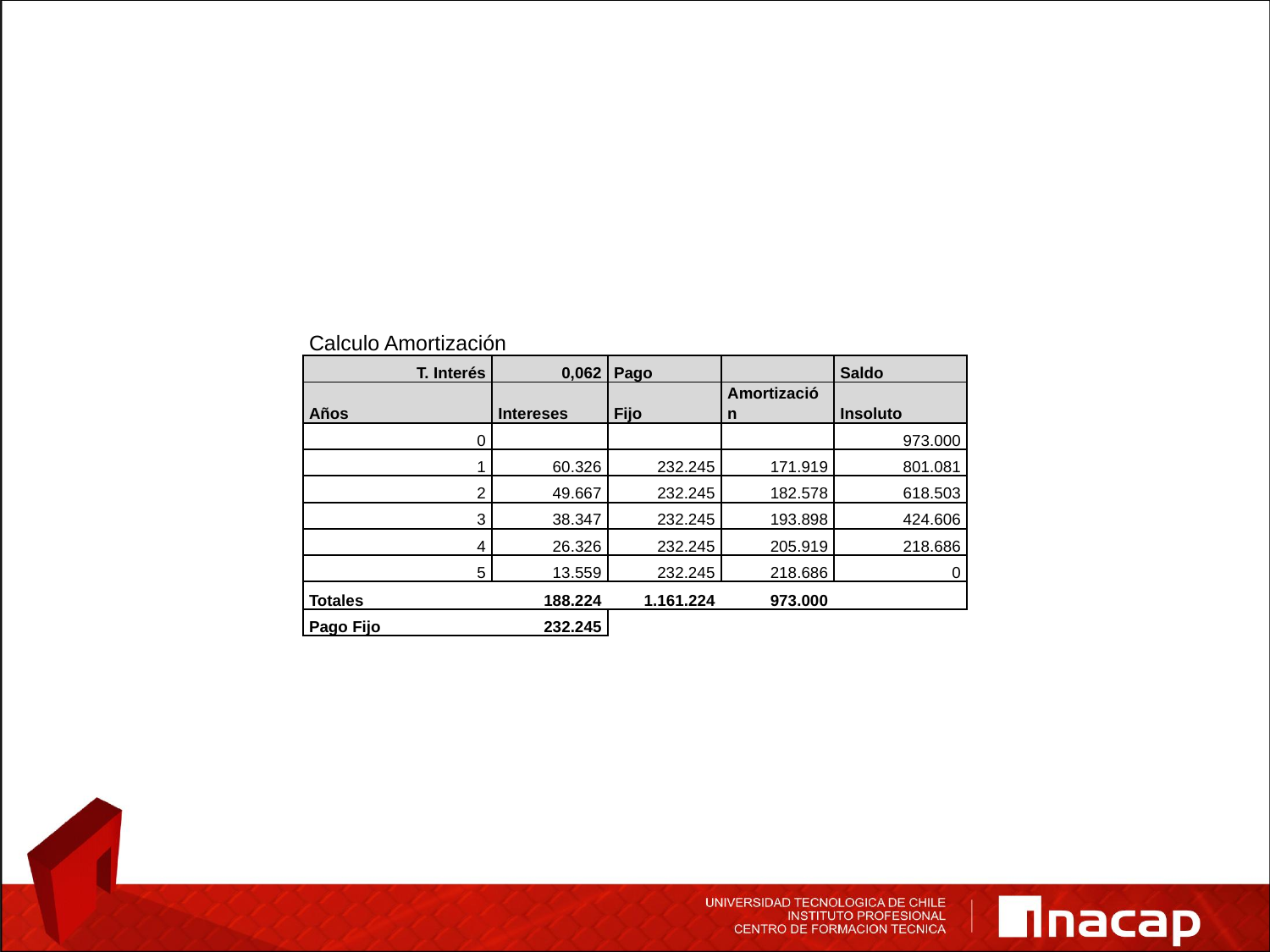

| Calculo Amortización |  |  |  |  |
| --- | --- | --- | --- | --- |
| T. Interés | 0,062 | Pago |  | Saldo |
| Años | Intereses | Fijo | Amortización | Insoluto |
| 0 |  |  |  | 973.000 |
| 1 | 60.326 | 232.245 | 171.919 | 801.081 |
| 2 | 49.667 | 232.245 | 182.578 | 618.503 |
| 3 | 38.347 | 232.245 | 193.898 | 424.606 |
| 4 | 26.326 | 232.245 | 205.919 | 218.686 |
| 5 | 13.559 | 232.245 | 218.686 | 0 |
| Totales | 188.224 | 1.161.224 | 973.000 |  |
| Pago Fijo | 232.245 |  |  |  |